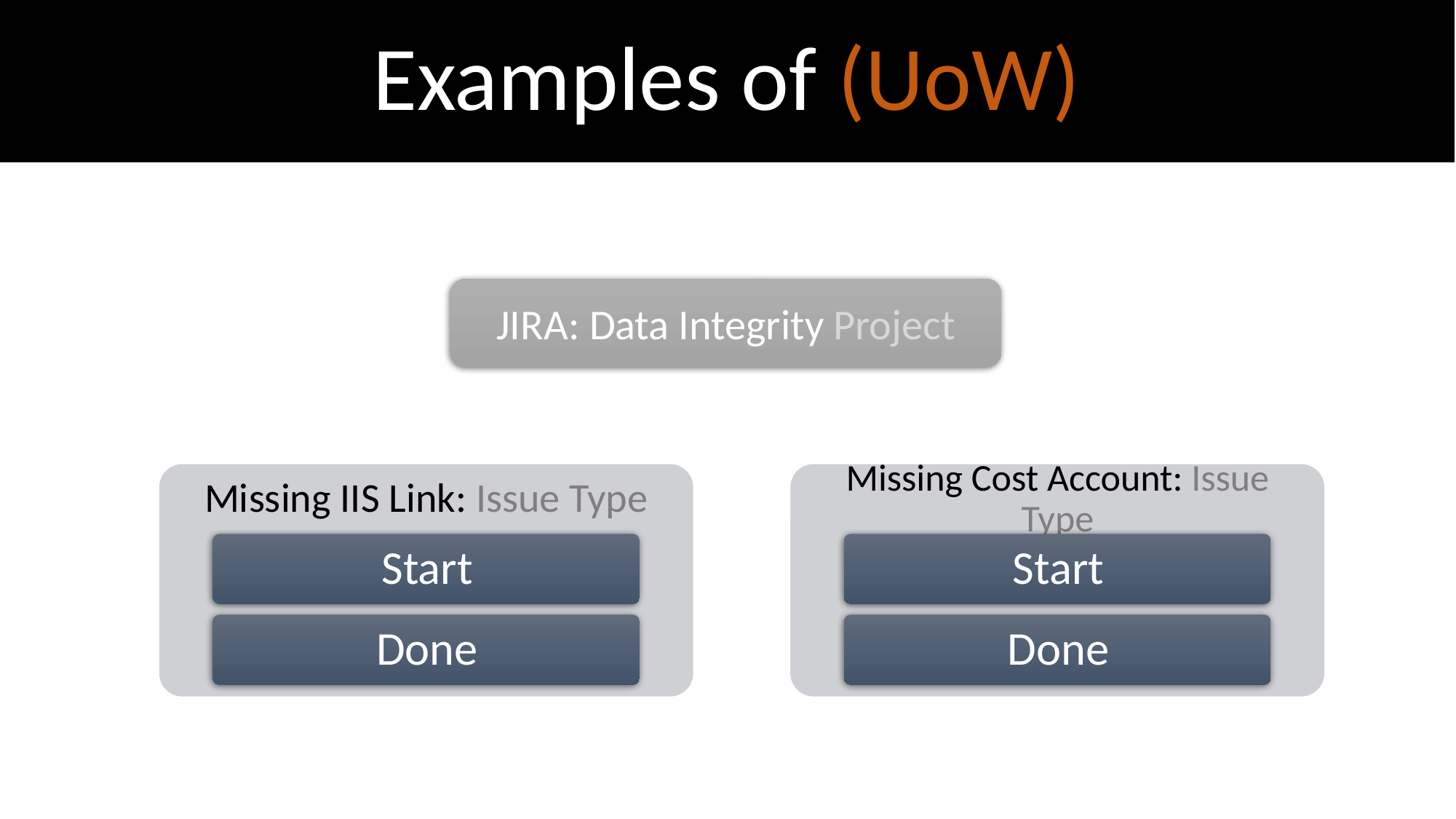

# Examples of (UoW)
JIRA: Data Integrity Project
Missing IIS Link: Issue Type
Start
Done
Missing Cost Account: Issue Type
Start
Done